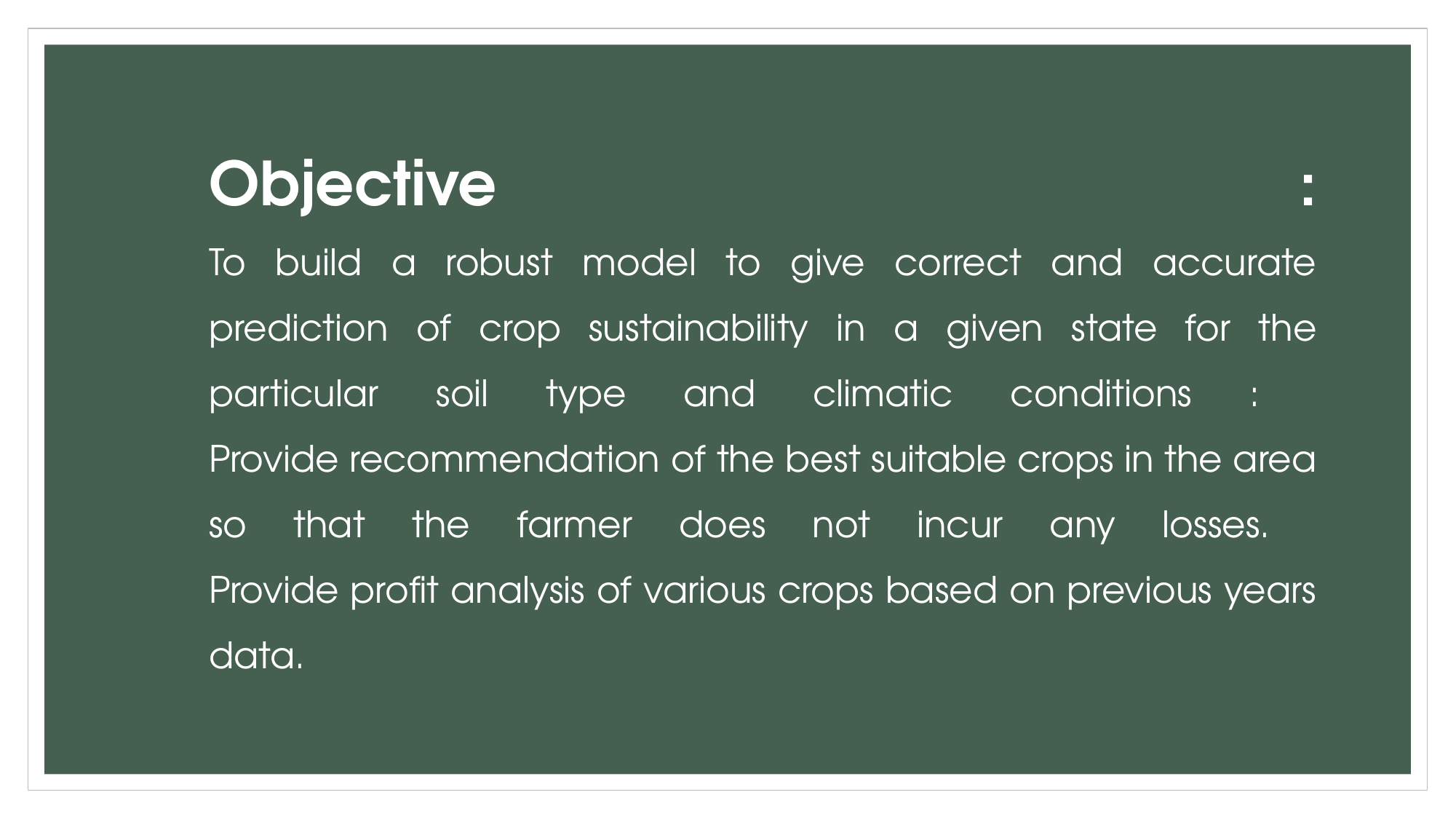

# Objective : To build a robust model to give correct and accurate prediction of crop sustainability in a given state for the particular soil type and climatic conditions : Provide recommendation of the best suitable crops in the area so that the farmer does not incur any losses. Provide profit analysis of various crops based on previous years data.